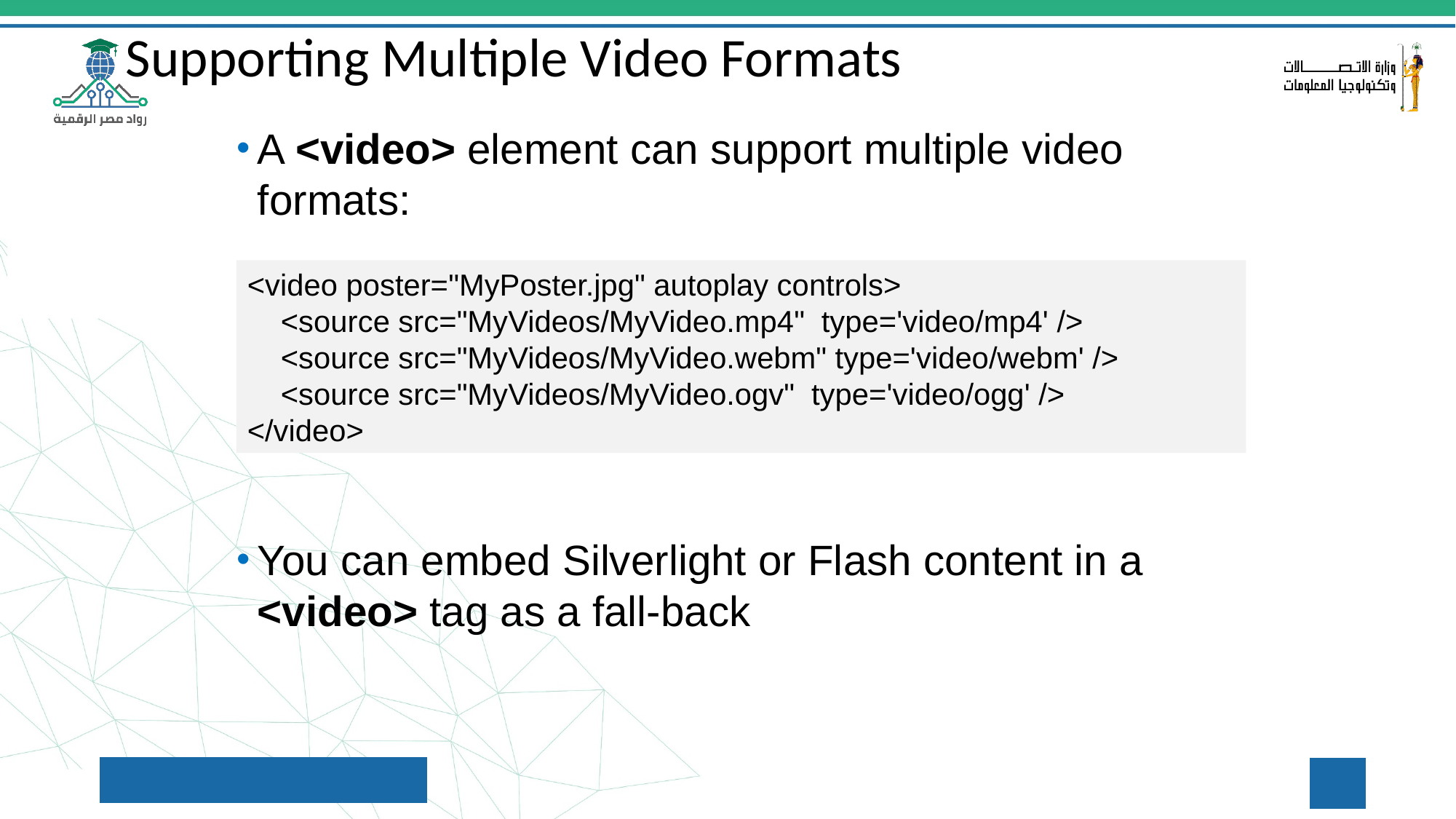

# Supporting Multiple Video Formats
A <video> element can support multiple video formats:

You can embed Silverlight or Flash content in a <video> tag as a fall-back
<video poster="MyPoster.jpg" autoplay controls>
    <source src="MyVideos/MyVideo.mp4"  type='video/mp4' />
    <source src="MyVideos/MyVideo.webm" type='video/webm' />
    <source src="MyVideos/MyVideo.ogv"  type='video/ogg' />
</video>